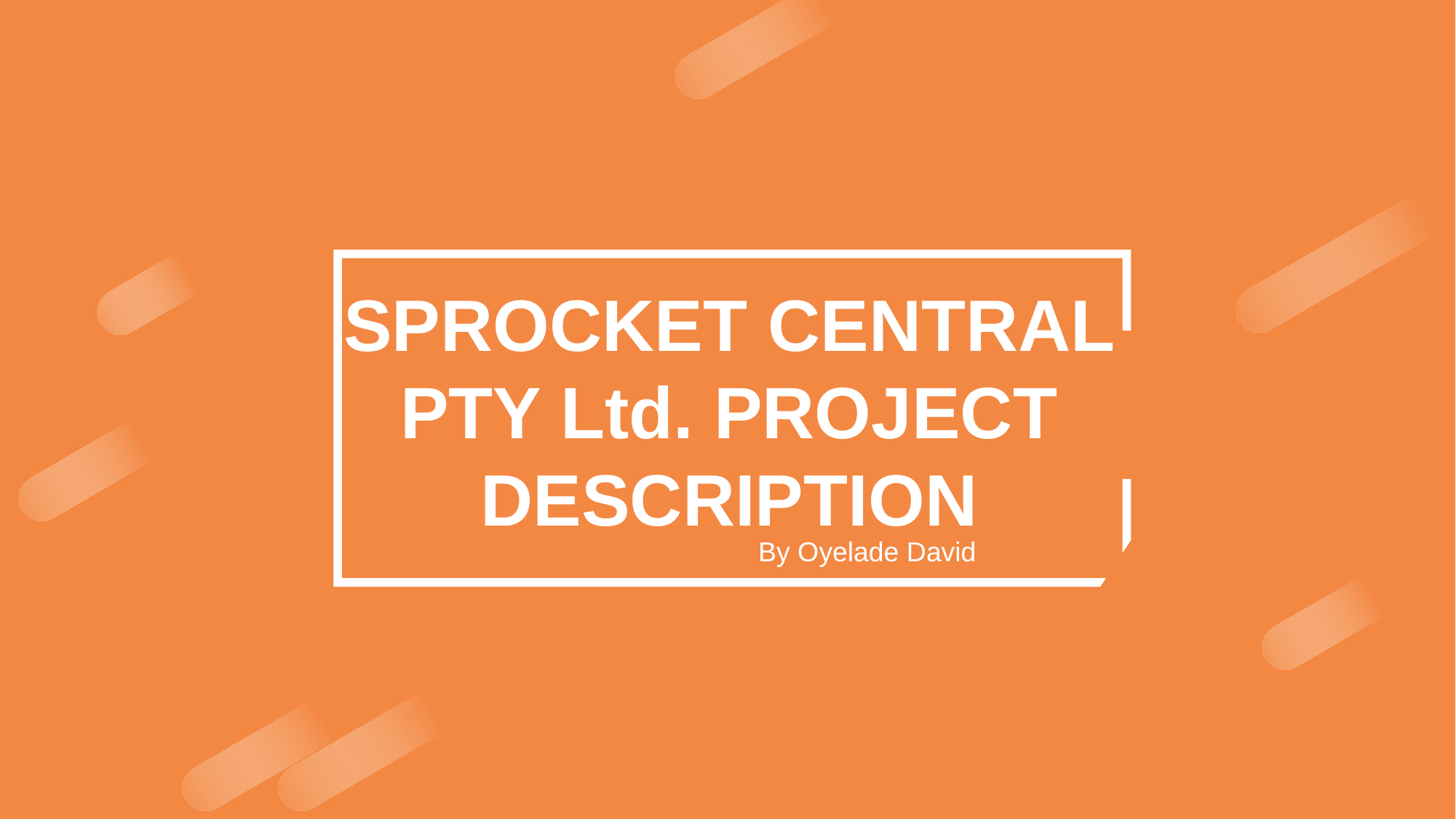

SPROCKET CENTRAL PTY Ltd. PROJECT DESCRIPTION

By Oyelade David